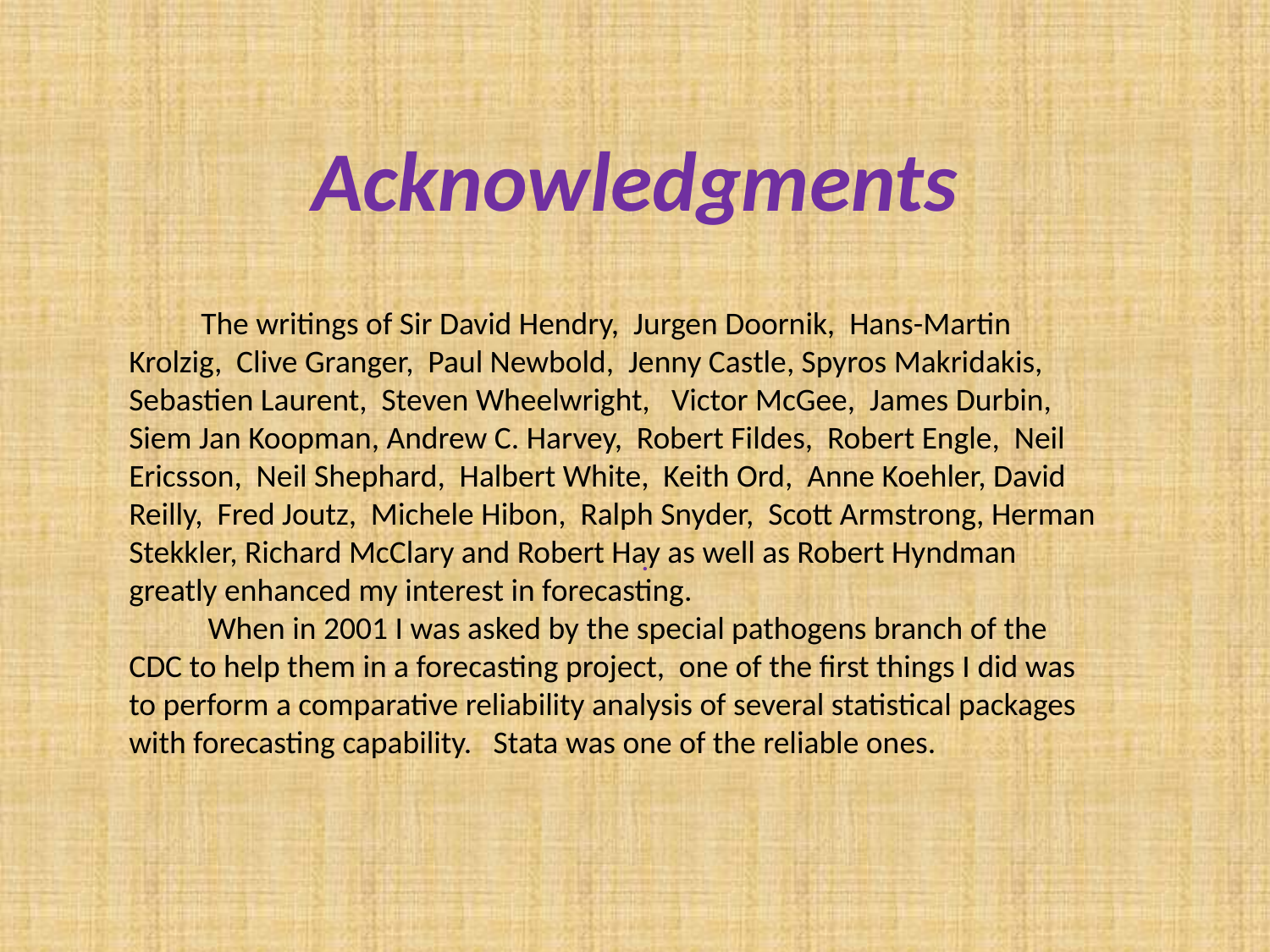

# Acknowledgments
          The writings of Sir David Hendry,  Jurgen Doornik,  Hans-Martin Krolzig,  Clive Granger,  Paul Newbold,  Jenny Castle, Spyros Makridakis,  Sebastien Laurent,  Steven Wheelwright,   Victor McGee,  James Durbin,  Siem Jan Koopman, Andrew C. Harvey,  Robert Fildes,  Robert Engle,  Neil Ericsson,  Neil Shephard,  Halbert White,  Keith Ord,  Anne Koehler, David Reilly,  Fred Joutz,  Michele Hibon,  Ralph Snyder,  Scott Armstrong, Herman Stekkler, Richard McClary and Robert Hay as well as Robert Hyndman greatly enhanced my interest in forecasting.
           When in 2001 I was asked by the special pathogens branch of the CDC to help them in a forecasting project,  one of the first things I did was to perform a comparative reliability analysis of several statistical packages with forecasting capability.   Stata was one of the reliable ones.
.